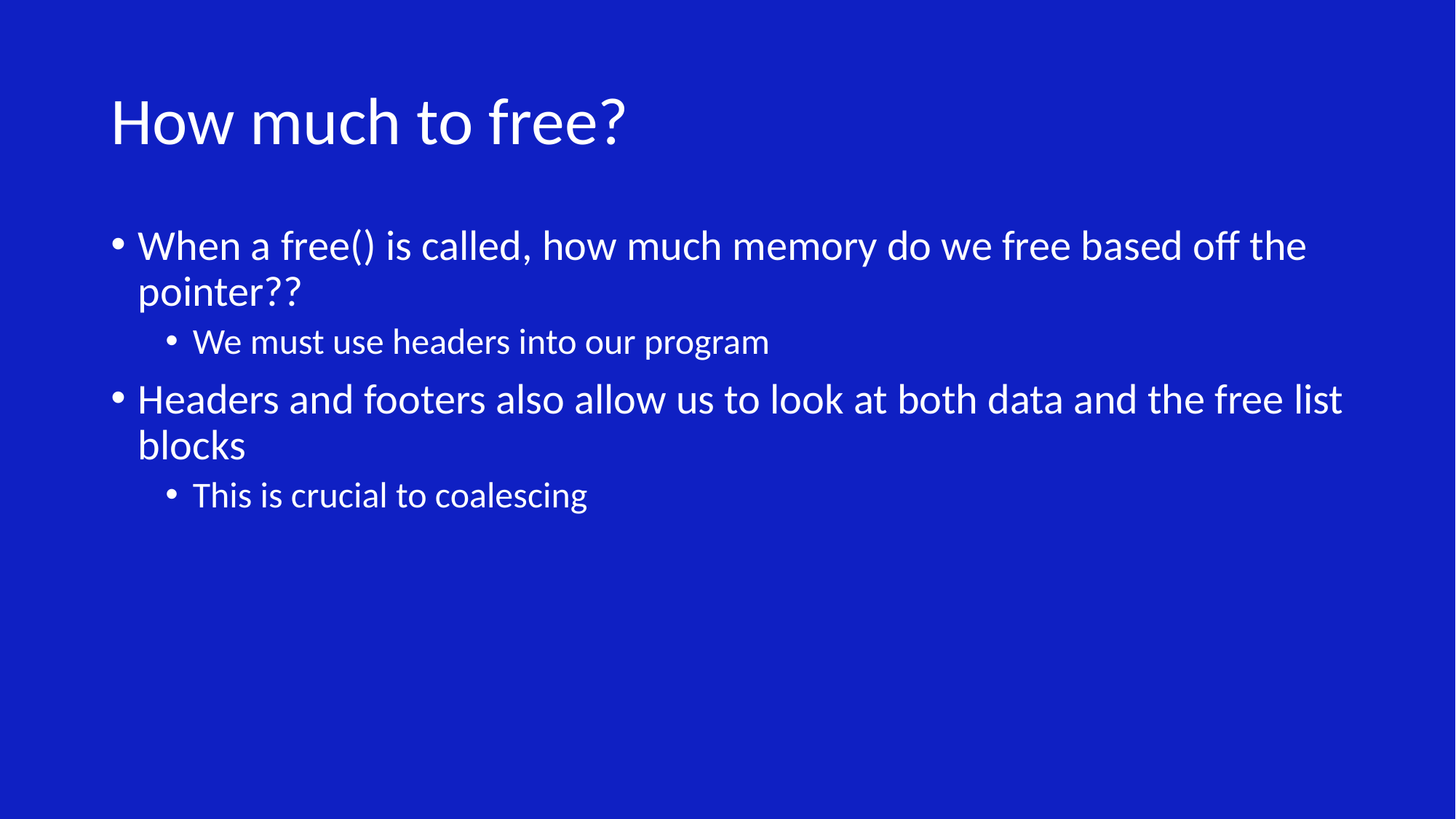

# How much to free?
When a free() is called, how much memory do we free based off the pointer??
We must use headers into our program
Headers and footers also allow us to look at both data and the free list blocks
This is crucial to coalescing